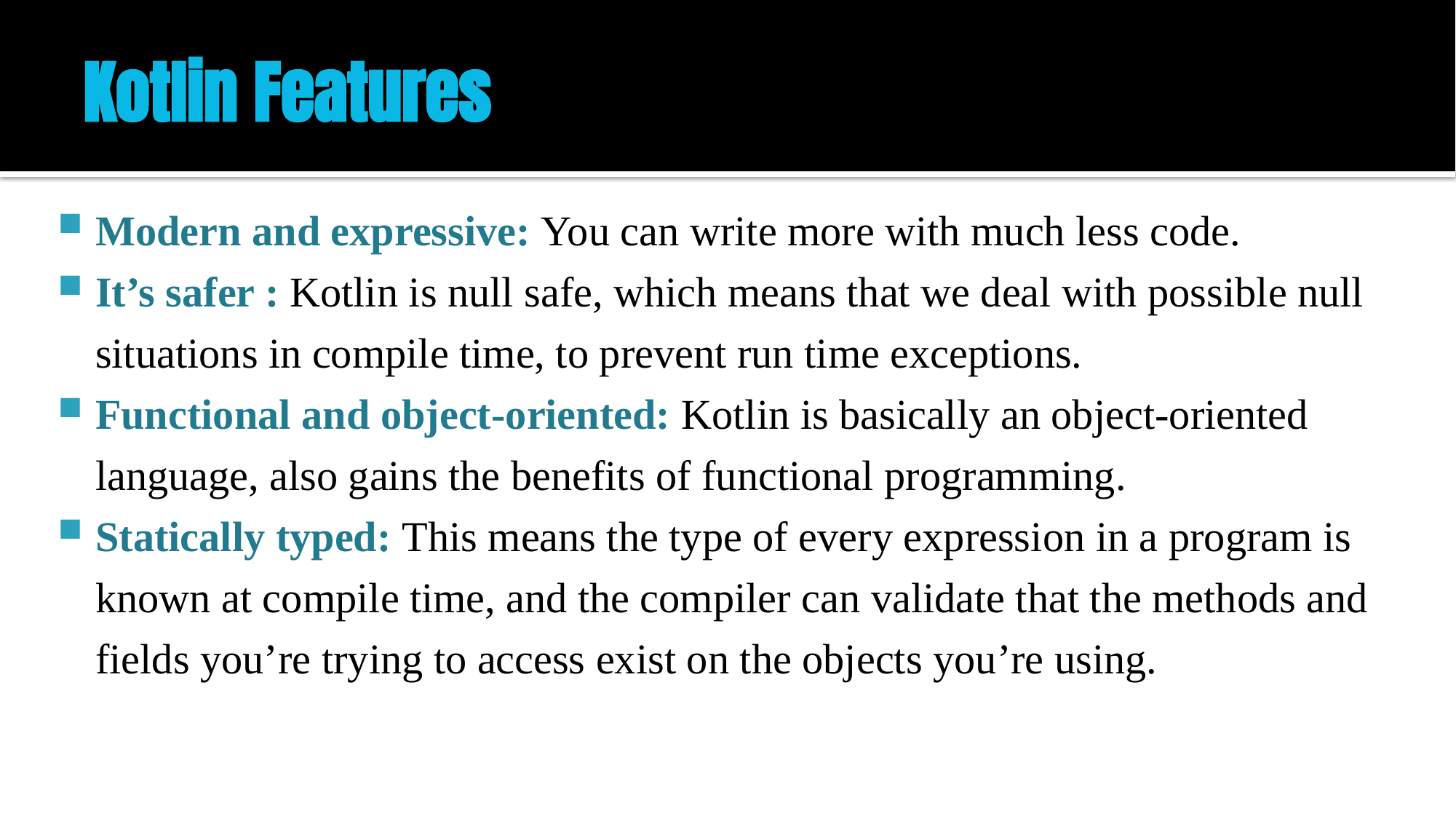

# Kotlin Features
Modern and expressive: You can write more with much less code.
It’s safer : Kotlin is null safe, which means that we deal with possible null situations in compile time, to prevent run time exceptions.
Functional and object-oriented: Kotlin is basically an object-oriented language, also gains the benefits of functional programming.
Statically typed: This means the type of every expression in a program is known at compile time, and the compiler can validate that the methods and fields you’re trying to access exist on the objects you’re using.